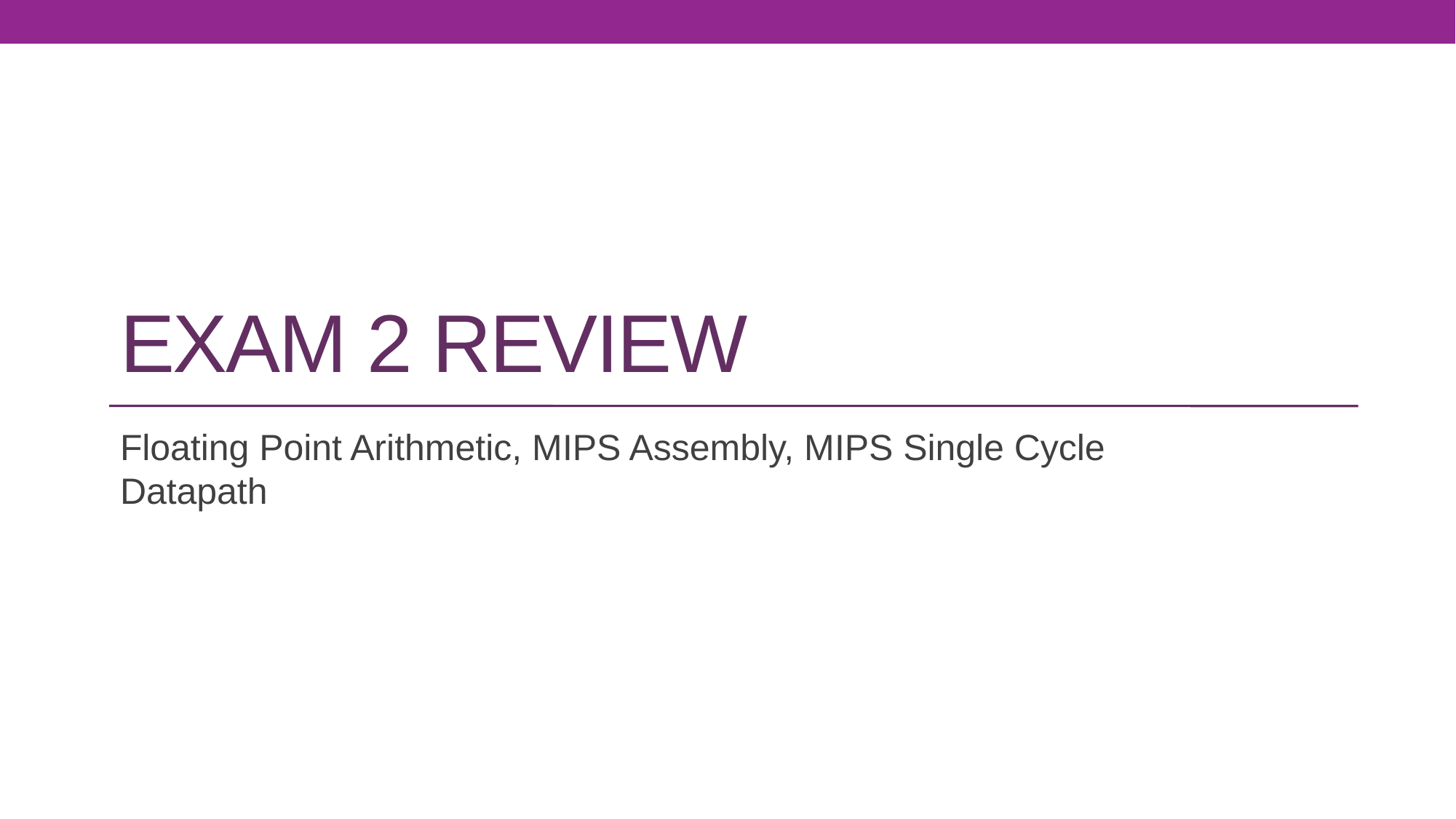

# Exam 2 Review
Floating Point Arithmetic, MIPS Assembly, MIPS Single Cycle Datapath